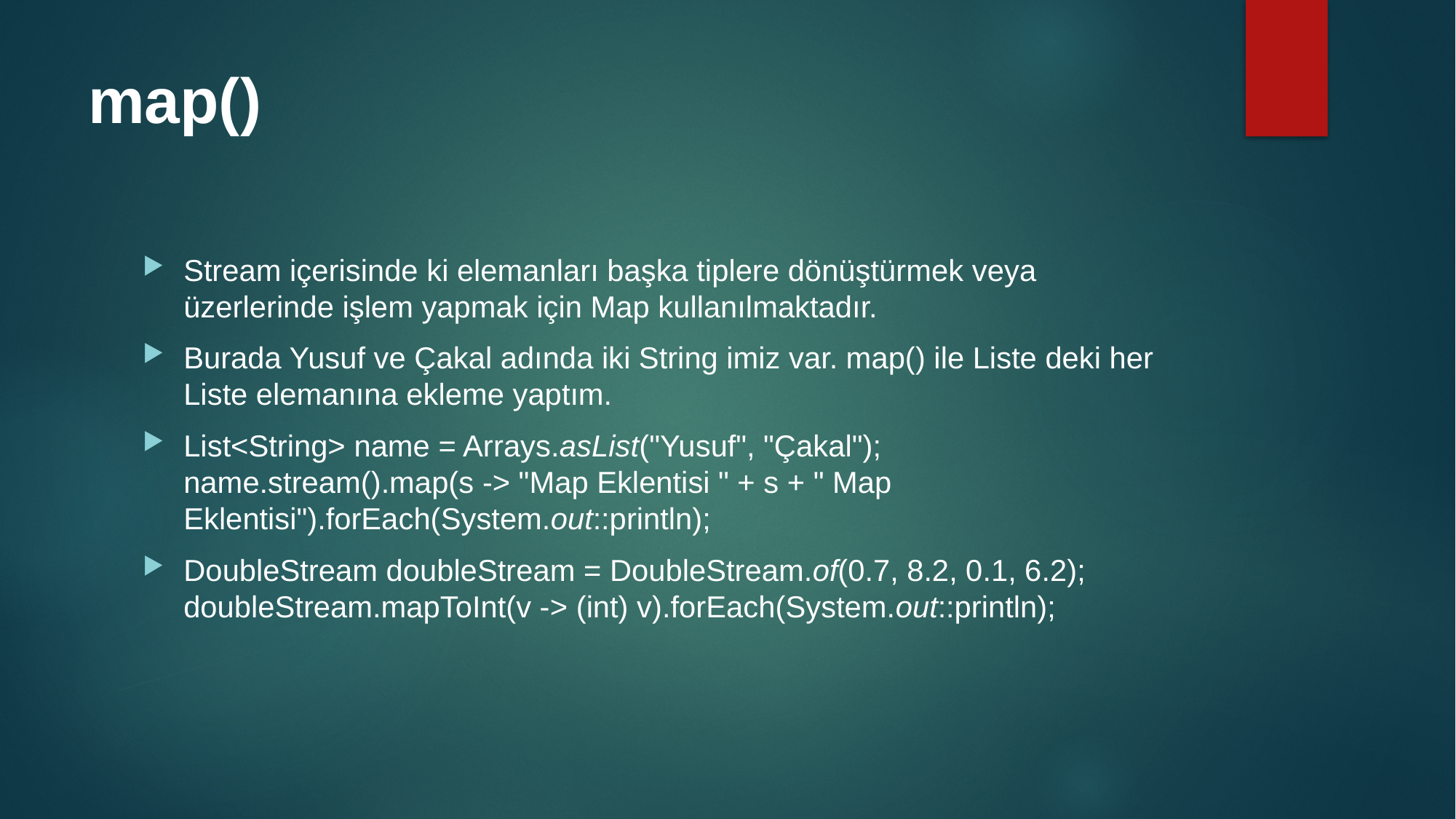

# map()
Stream içerisinde ki elemanları başka tiplere dönüştürmek veya üzerlerinde işlem yapmak için Map kullanılmaktadır.
Burada Yusuf ve Çakal adında iki String imiz var. map() ile Liste deki her Liste elemanına ekleme yaptım.
List<String> name = Arrays.asList("Yusuf", "Çakal");
name.stream().map(s -> "Map Eklentisi " + s + " Map Eklentisi").forEach(System.out::println);
DoubleStream doubleStream = DoubleStream.of(0.7, 8.2, 0.1, 6.2);
doubleStream.mapToInt(v -> (int) v).forEach(System.out::println);